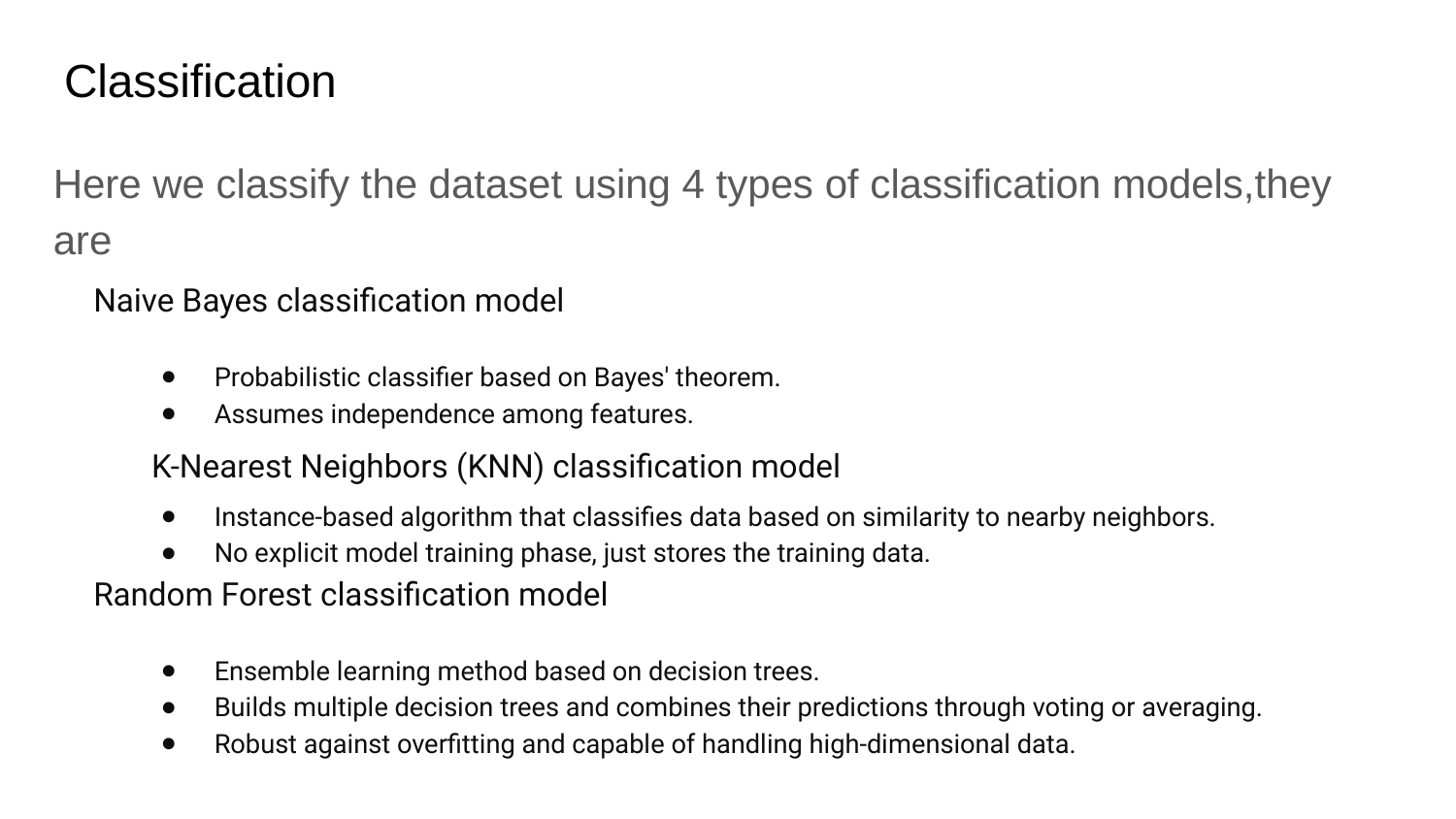

# Classification
Here we classify the dataset using 4 types of classification models,they are
Naive Bayes classification model

Probabilistic classifier based on Bayes' theorem.
Assumes independence among features.
               K-Nearest Neighbors (KNN) classification model
Instance-based algorithm that classifies data based on similarity to nearby neighbors.
No explicit model training phase, just stores the training data.
Random Forest classification model

Ensemble learning method based on decision trees.
Builds multiple decision trees and combines their predictions through voting or averaging.
Robust against overfitting and capable of handling high-dimensional data.